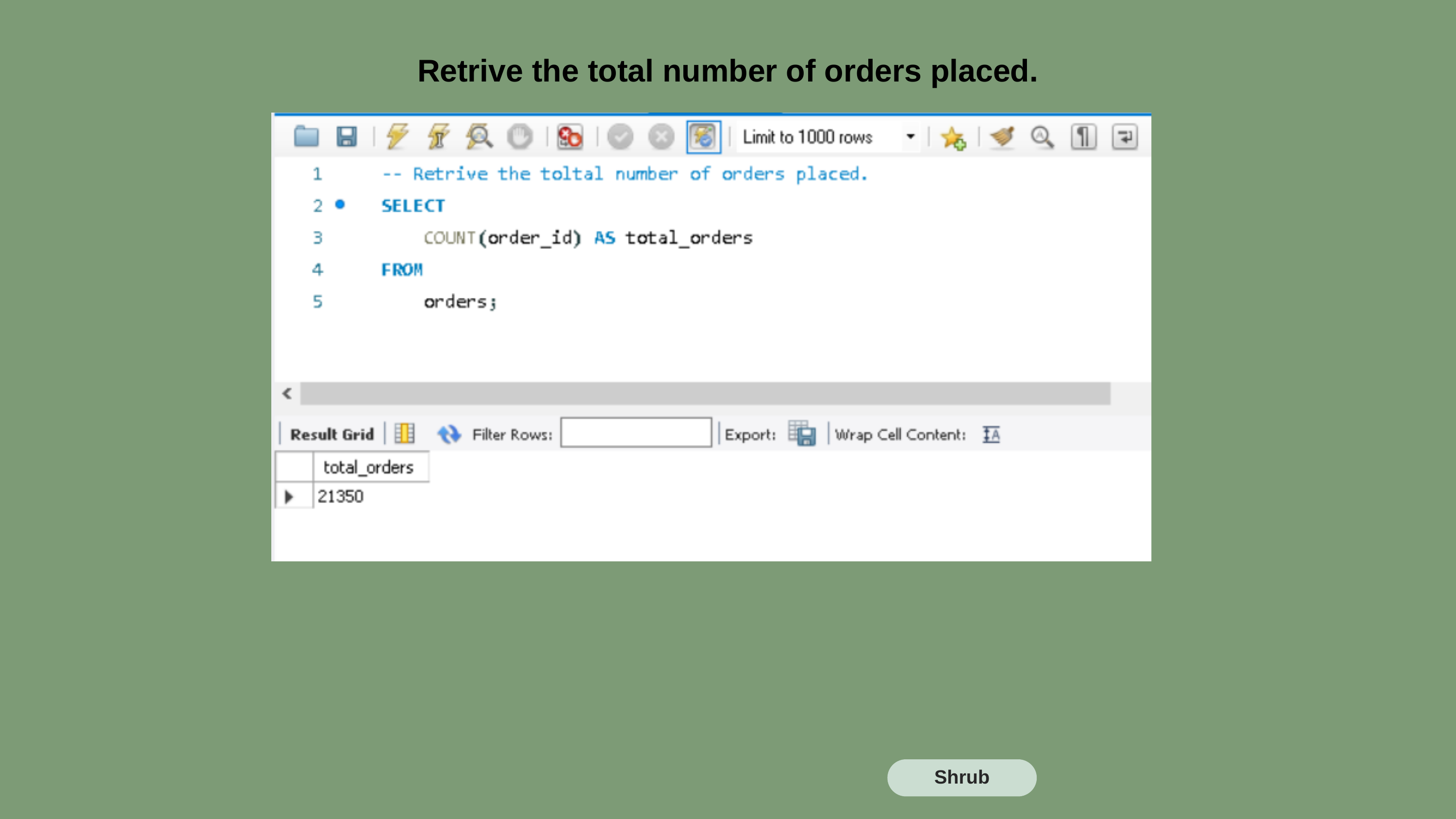

Retrive the total number of orders placed.

Shrub